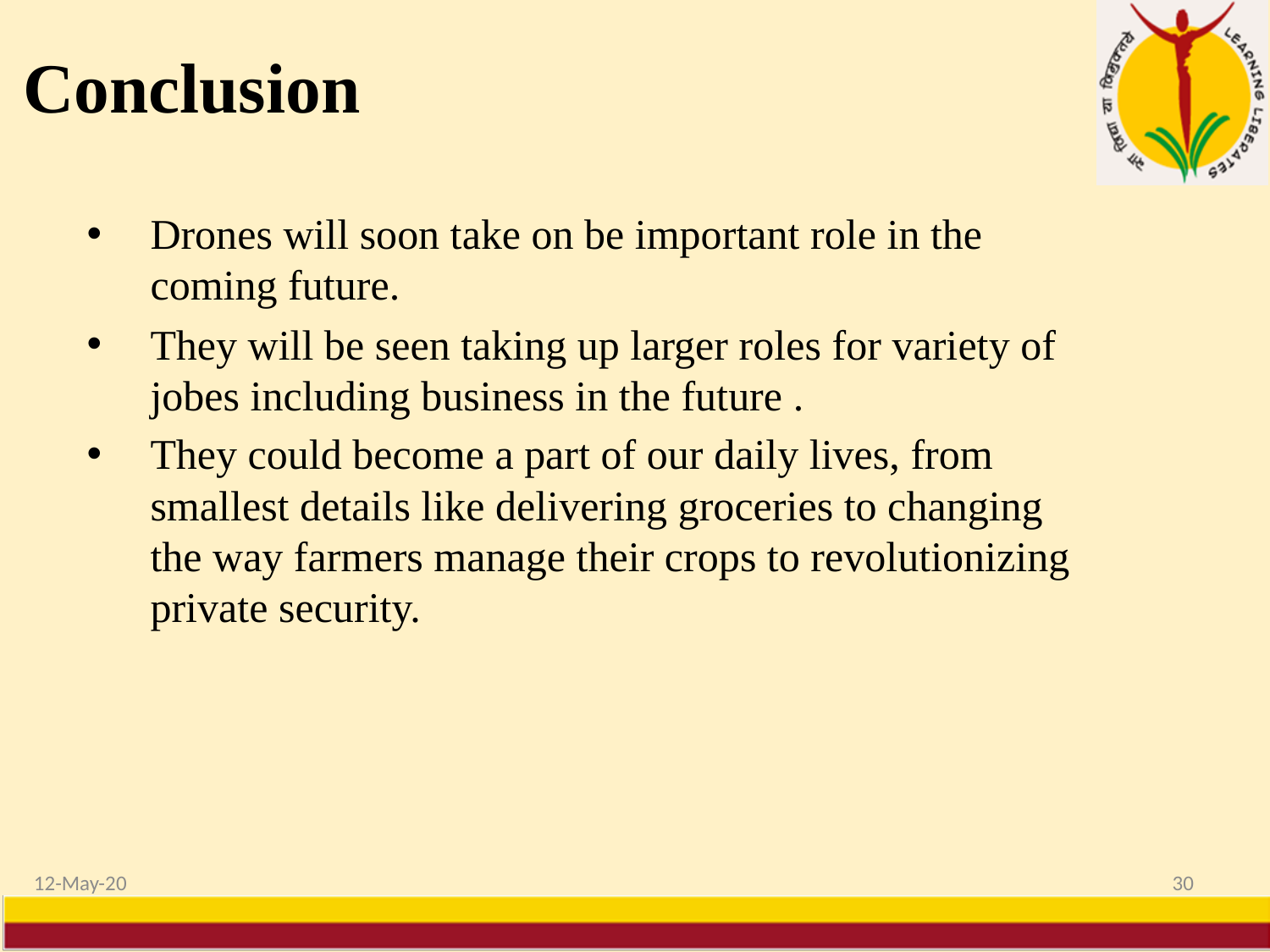

# Conclusion
Drones will soon take on be important role in the coming future.
They will be seen taking up larger roles for variety of jobes including business in the future .
They could become a part of our daily lives, from smallest details like delivering groceries to changing the way farmers manage their crops to revolutionizing private security.
12-May-20
30